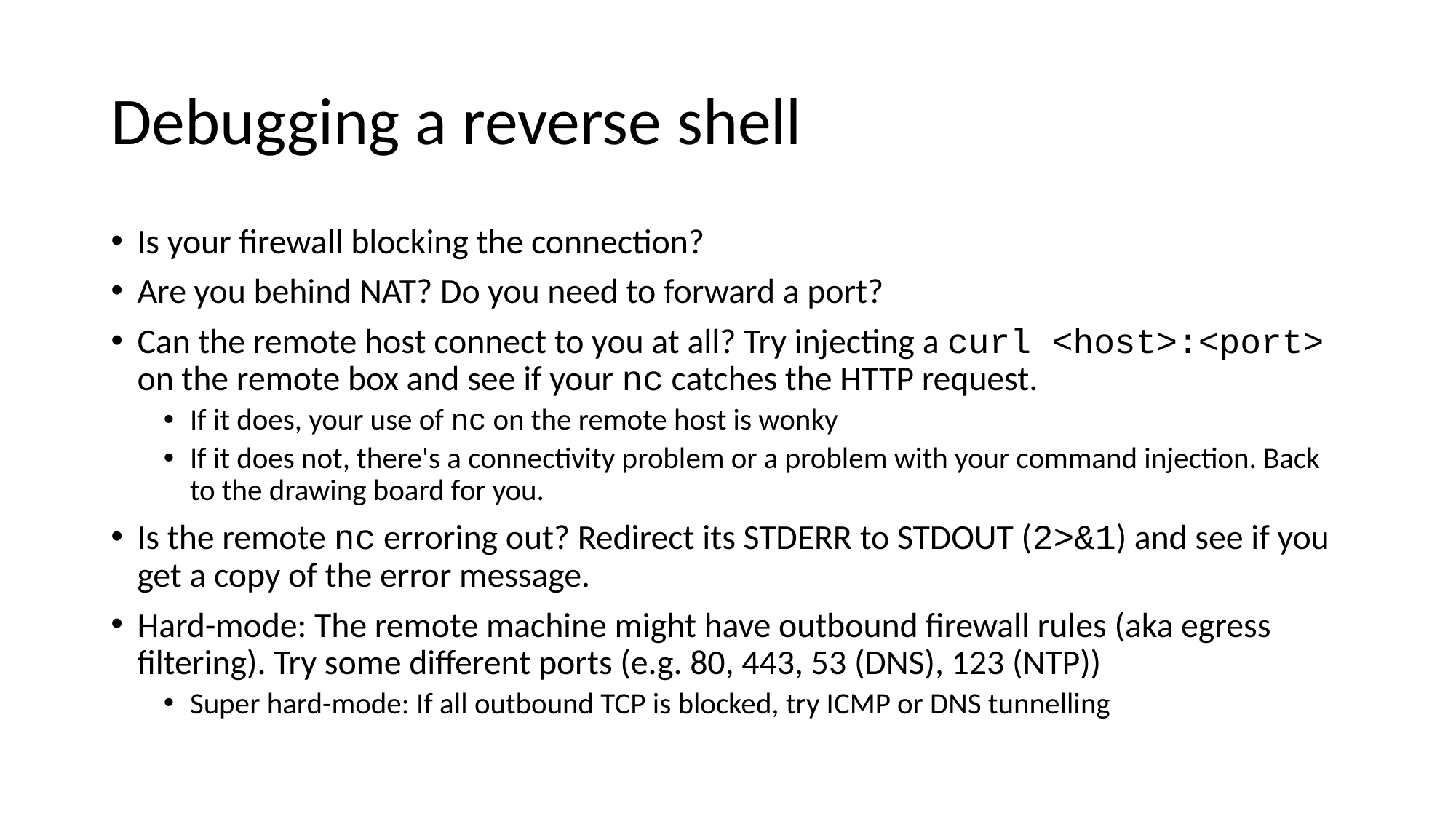

# Debugging a reverse shell
Is your firewall blocking the connection?
Are you behind NAT? Do you need to forward a port?
Can the remote host connect to you at all? Try injecting a curl <host>:<port> on the remote box and see if your nc catches the HTTP request.
If it does, your use of nc on the remote host is wonky
If it does not, there's a connectivity problem or a problem with your command injection. Back to the drawing board for you.
Is the remote nc erroring out? Redirect its STDERR to STDOUT (2>&1) and see if you get a copy of the error message.
Hard-mode: The remote machine might have outbound firewall rules (aka egress filtering). Try some different ports (e.g. 80, 443, 53 (DNS), 123 (NTP))
Super hard-mode: If all outbound TCP is blocked, try ICMP or DNS tunnelling